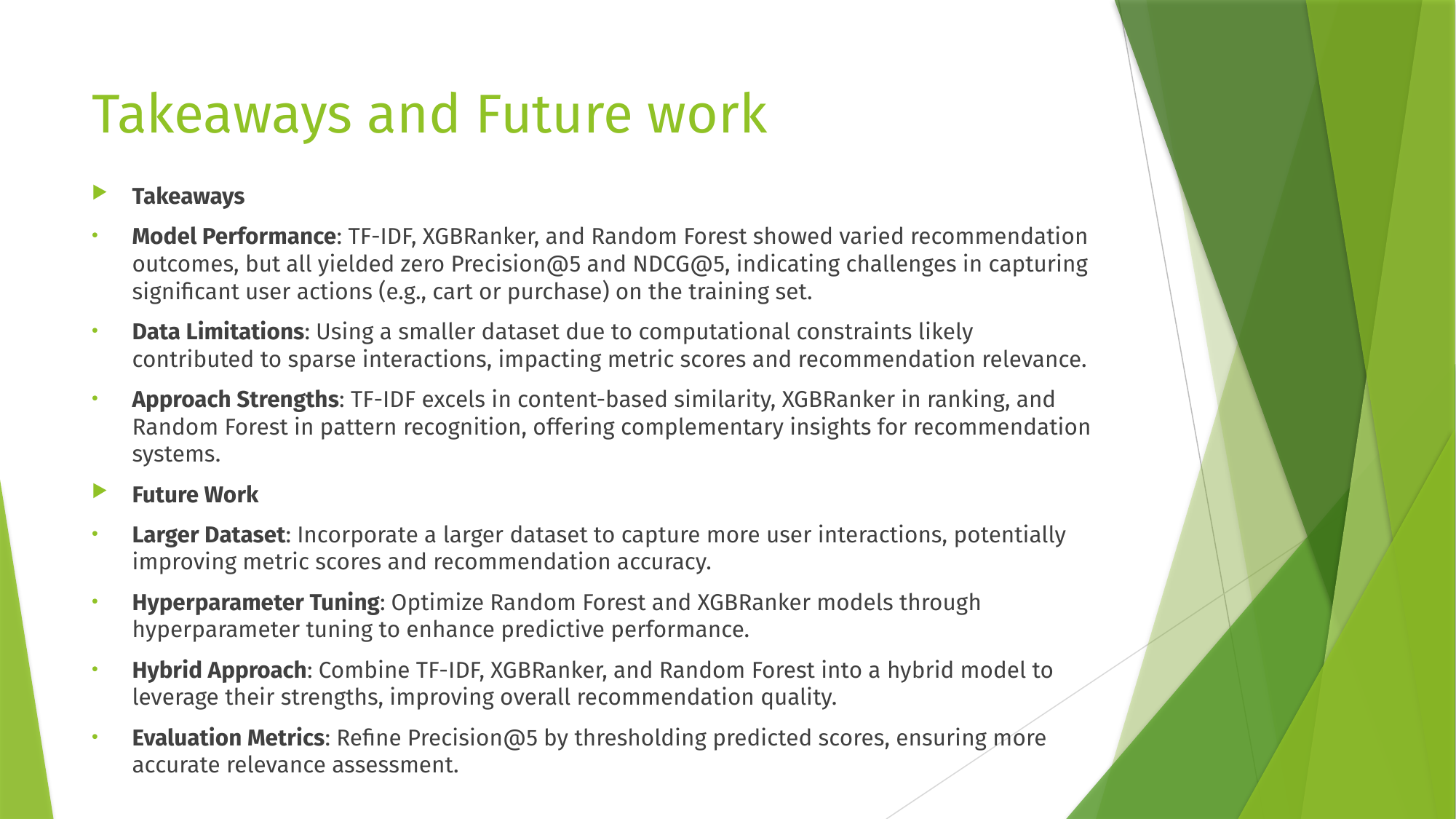

# Takeaways and Future work
Takeaways
Model Performance: TF-IDF, XGBRanker, and Random Forest showed varied recommendation outcomes, but all yielded zero Precision@5 and NDCG@5, indicating challenges in capturing significant user actions (e.g., cart or purchase) on the training set.
Data Limitations: Using a smaller dataset due to computational constraints likely contributed to sparse interactions, impacting metric scores and recommendation relevance.
Approach Strengths: TF-IDF excels in content-based similarity, XGBRanker in ranking, and Random Forest in pattern recognition, offering complementary insights for recommendation systems.
Future Work
Larger Dataset: Incorporate a larger dataset to capture more user interactions, potentially improving metric scores and recommendation accuracy.
Hyperparameter Tuning: Optimize Random Forest and XGBRanker models through hyperparameter tuning to enhance predictive performance.
Hybrid Approach: Combine TF-IDF, XGBRanker, and Random Forest into a hybrid model to leverage their strengths, improving overall recommendation quality.
Evaluation Metrics: Refine Precision@5 by thresholding predicted scores, ensuring more accurate relevance assessment.